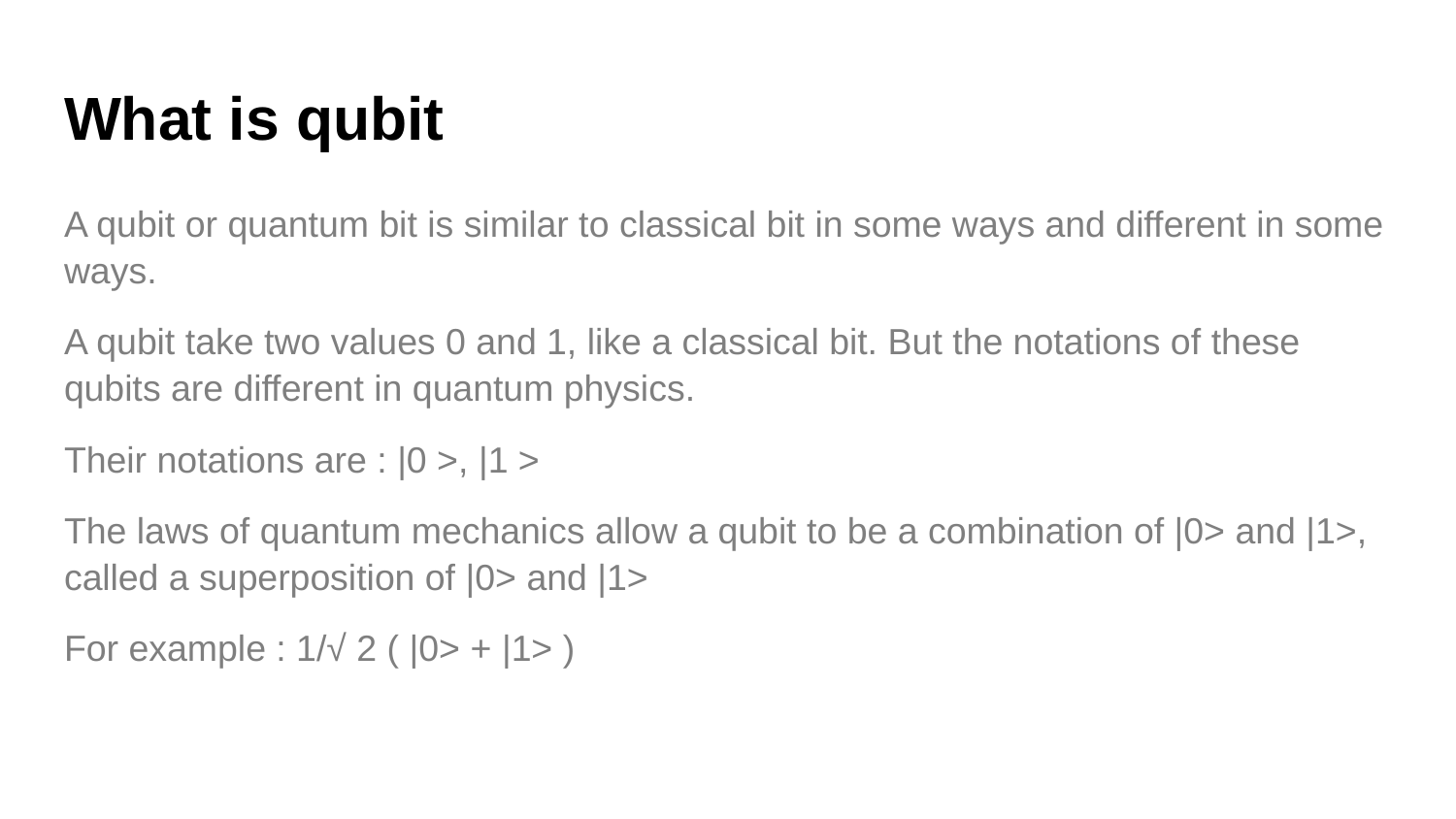

# What is qubit
A qubit or quantum bit is similar to classical bit in some ways and different in some ways.
A qubit take two values 0 and 1, like a classical bit. But the notations of these qubits are different in quantum physics.
Their notations are : |0 >, |1 >
The laws of quantum mechanics allow a qubit to be a combination of |0> and |1>, called a superposition of |0> and |1>
For example : 1/√ 2 ( |0> + |1> )